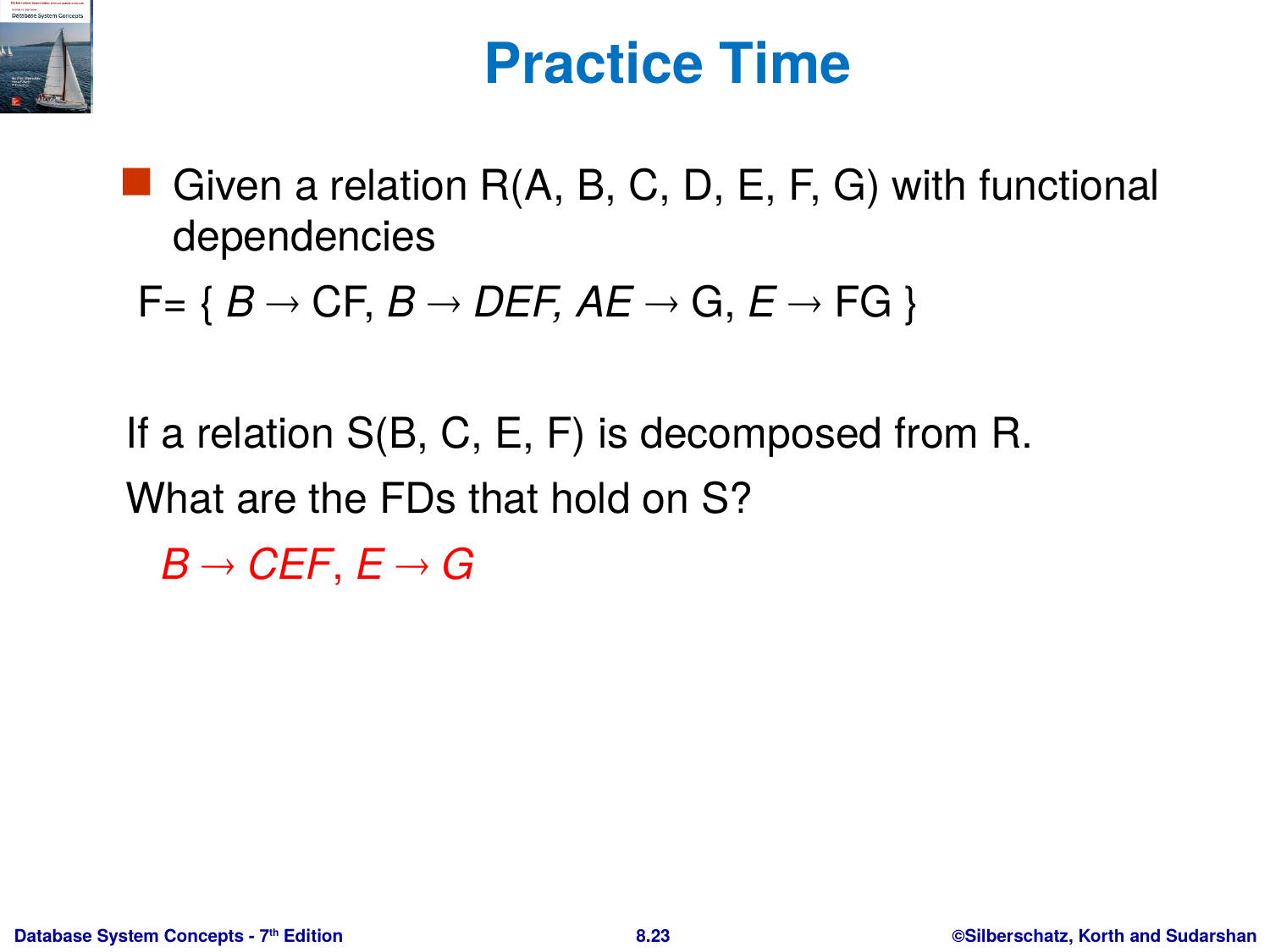

# Practice Time
Given a relation R(A, B, C, D, E, F, G) with functional dependencies
 F= { B → CF, B → DEF, AE → G, E → FG }

If a relation S(B, C, E, F) is decomposed from R.
What are the FDs that hold on S?
   B → CEF, E → G